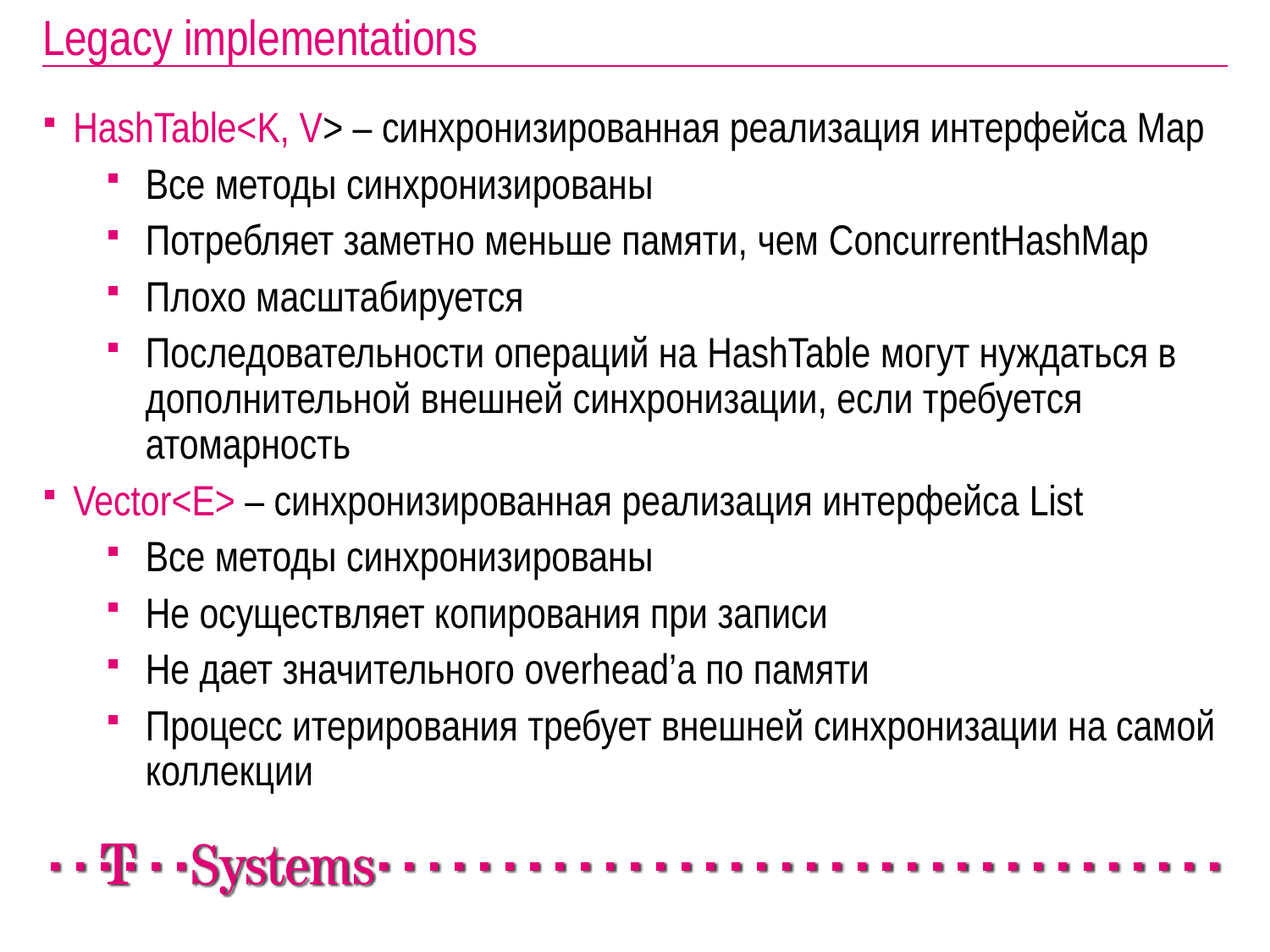

# Legacy implementations
HashTable<K, V> – синхронизированная реализация интерфейса Map
Все методы синхронизированы
Потребляет заметно меньше памяти, чем ConcurrentHashMap
Плохо масштабируется
Последовательности операций на HashTable могут нуждаться в дополнительной внешней синхронизации, если требуется атомарность
Vector<E> – синхронизированная реализация интерфейса List
Все методы синхронизированы
Не осуществляет копирования при записи
Не дает значительного overhead’а по памяти
Процесс итерирования требует внешней синхронизации на самой коллекции